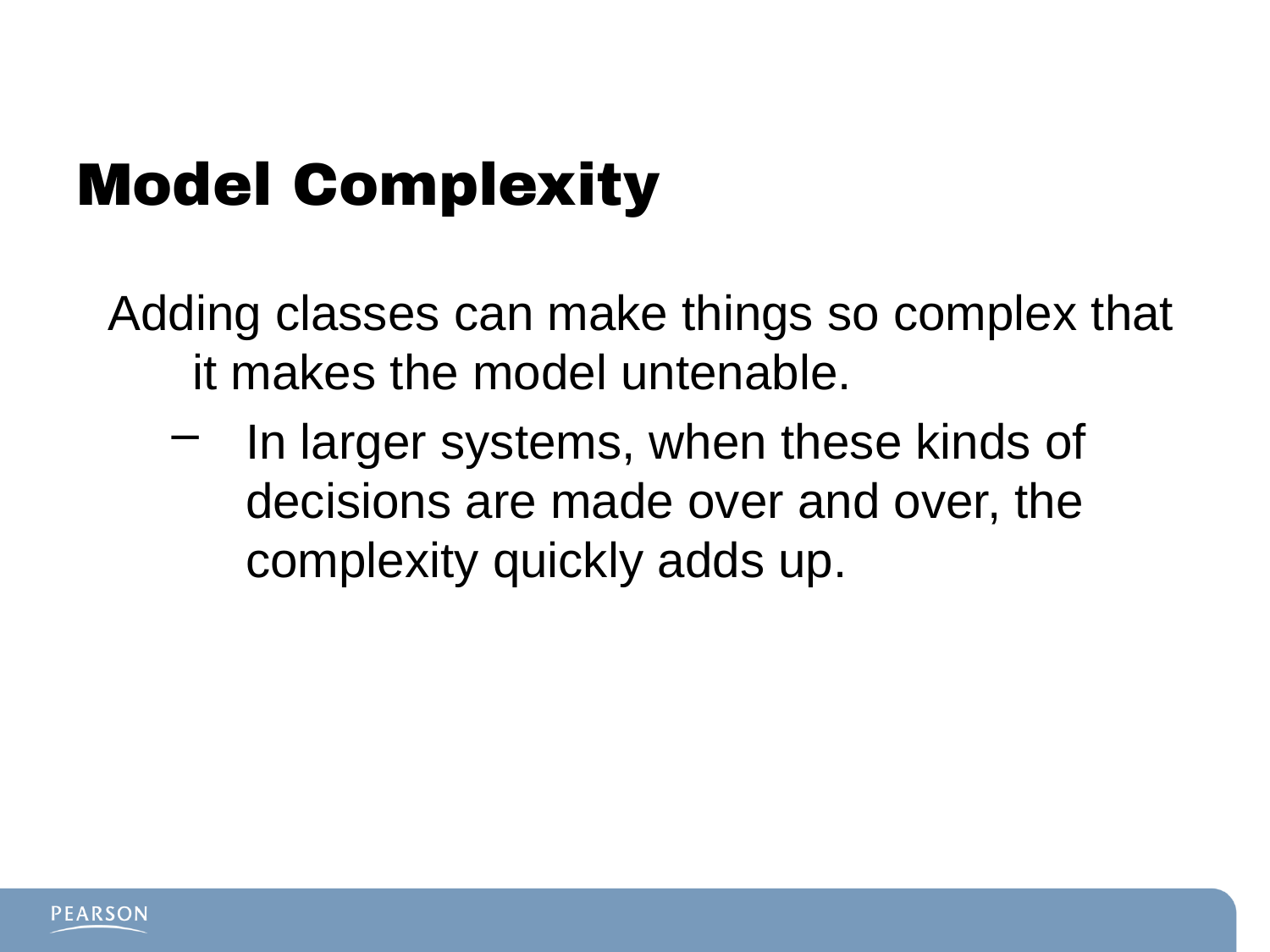

# Model Complexity
Adding classes can make things so complex that it makes the model untenable.
In larger systems, when these kinds of decisions are made over and over, the complexity quickly adds up.